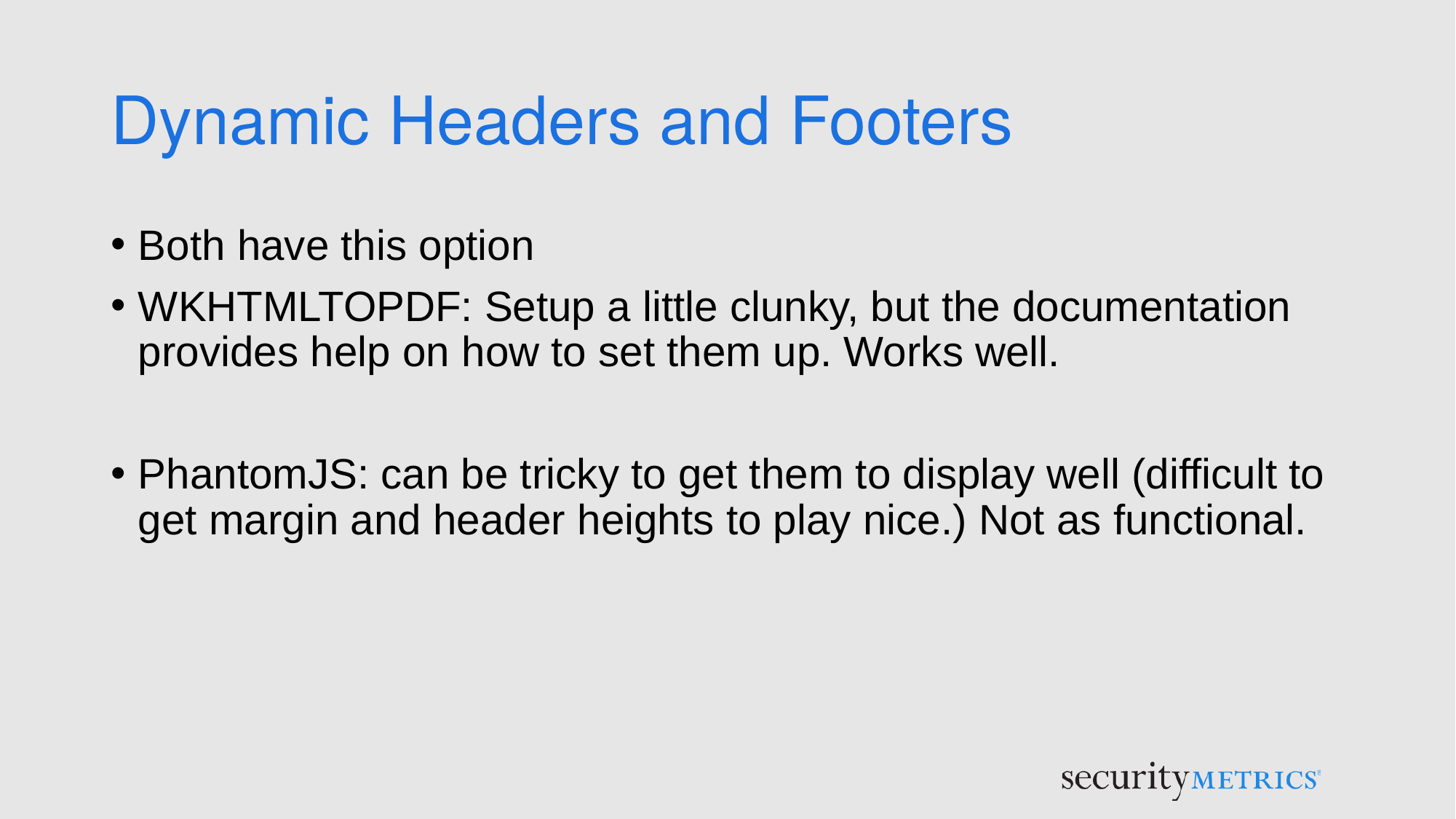

# Dynamic Headers and Footers
Both have this option
WKHTMLTOPDF: Setup a little clunky, but the documentation provides help on how to set them up. Works well.

PhantomJS: can be tricky to get them to display well (difficult to get margin and header heights to play nice.) Not as functional.